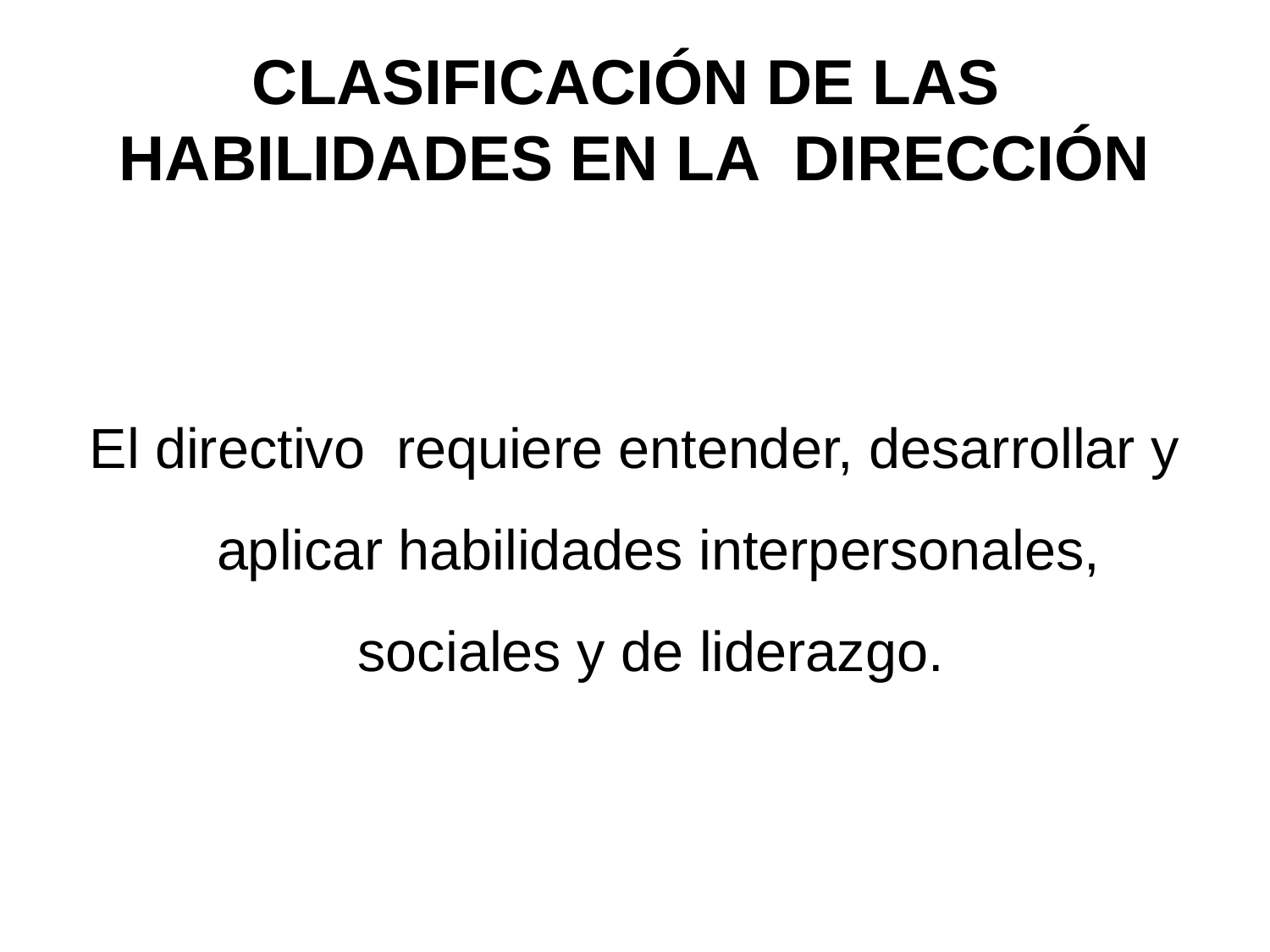

# CLASIFICACIÓN DE LAS  HABILIDADES EN LA  DIRECCIÓN

El directivo  requiere entender, desarrollar y aplicar habilidades interpersonales, sociales y de liderazgo.